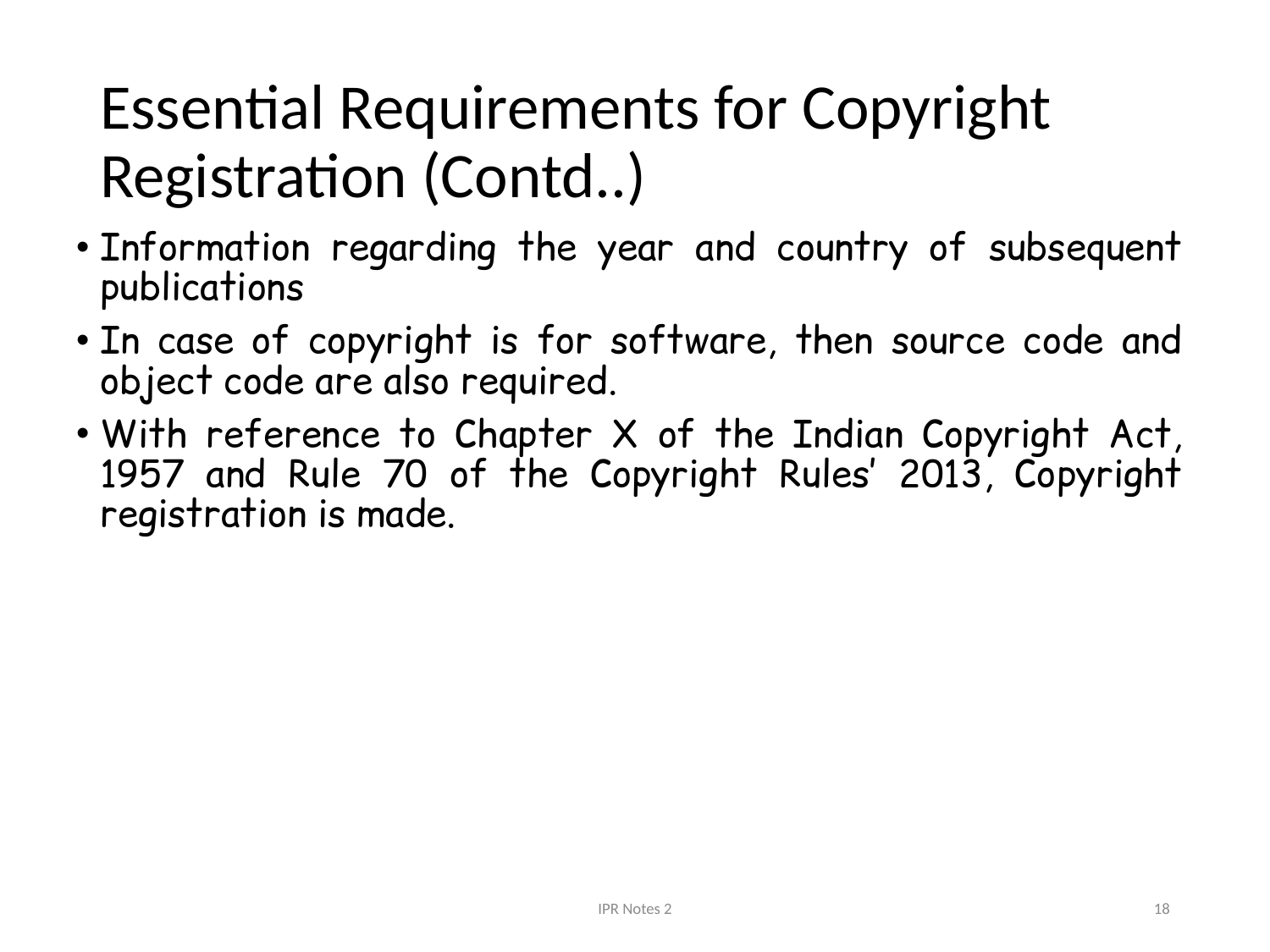

# Essential Requirements for Copyright Registration (Contd..)
Information regarding the year and country of subsequent publications
In case of copyright is for software, then source code and object code are also required.
With reference to Chapter X of the Indian Copyright Act, 1957 and Rule 70 of the Copyright Rules’ 2013, Copyright registration is made.
IPR Notes 2
18